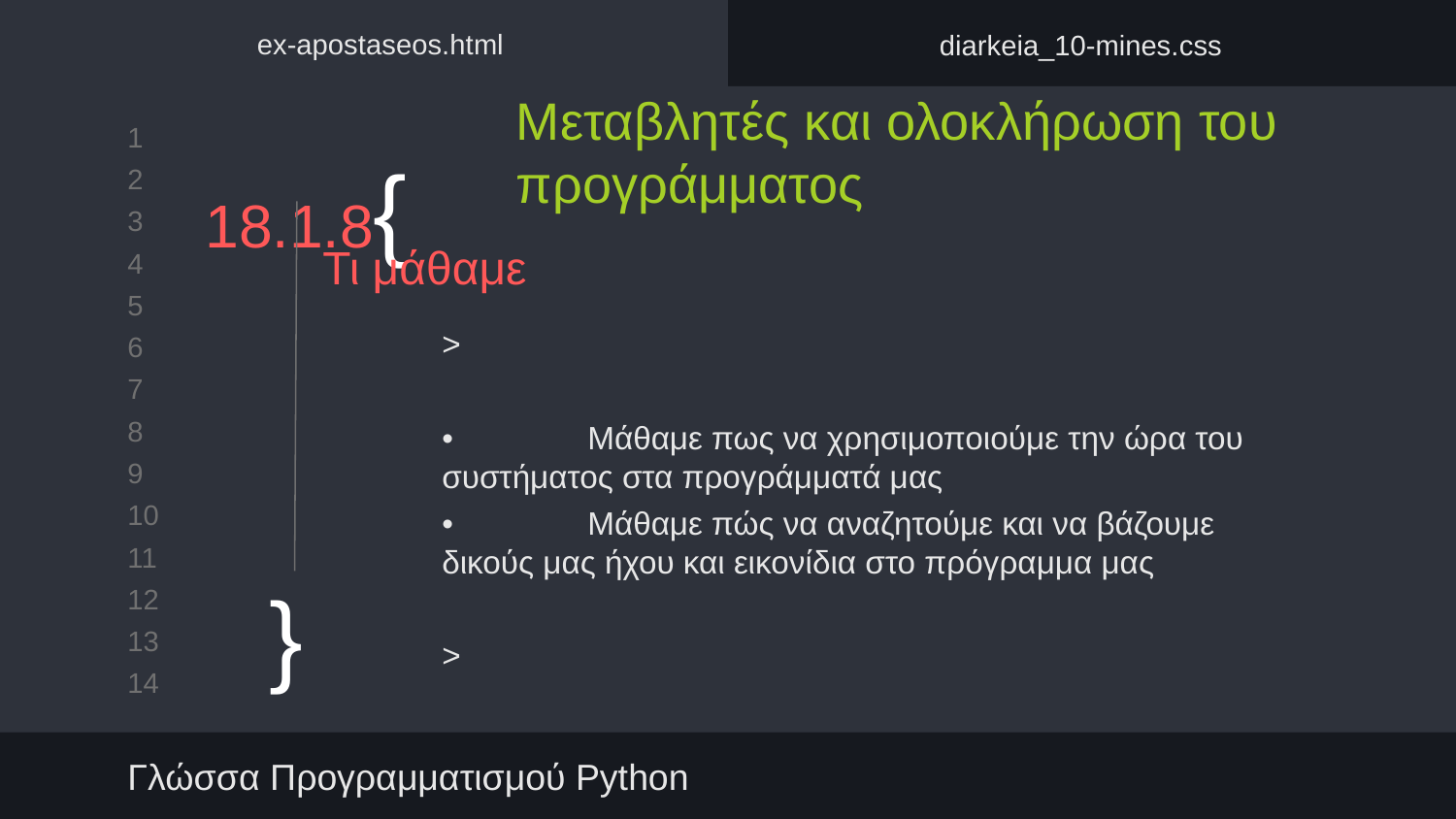

ex-apostaseos.html
diarkeia_10-mines.css
Μεταβλητές και ολοκλήρωση του προγράμματος
# 18.1.8{
Τι μάθαμε
>

•	Μάθαμε πως να χρησιμοποιούμε την ώρα του συστήματος στα προγράμματά μας
•	Μάθαμε πώς να αναζητούμε και να βάζουμε δικούς μας ήχου και εικονίδια στο πρόγραμμα μας

>
}
Γλώσσα Προγραμματισμού Python